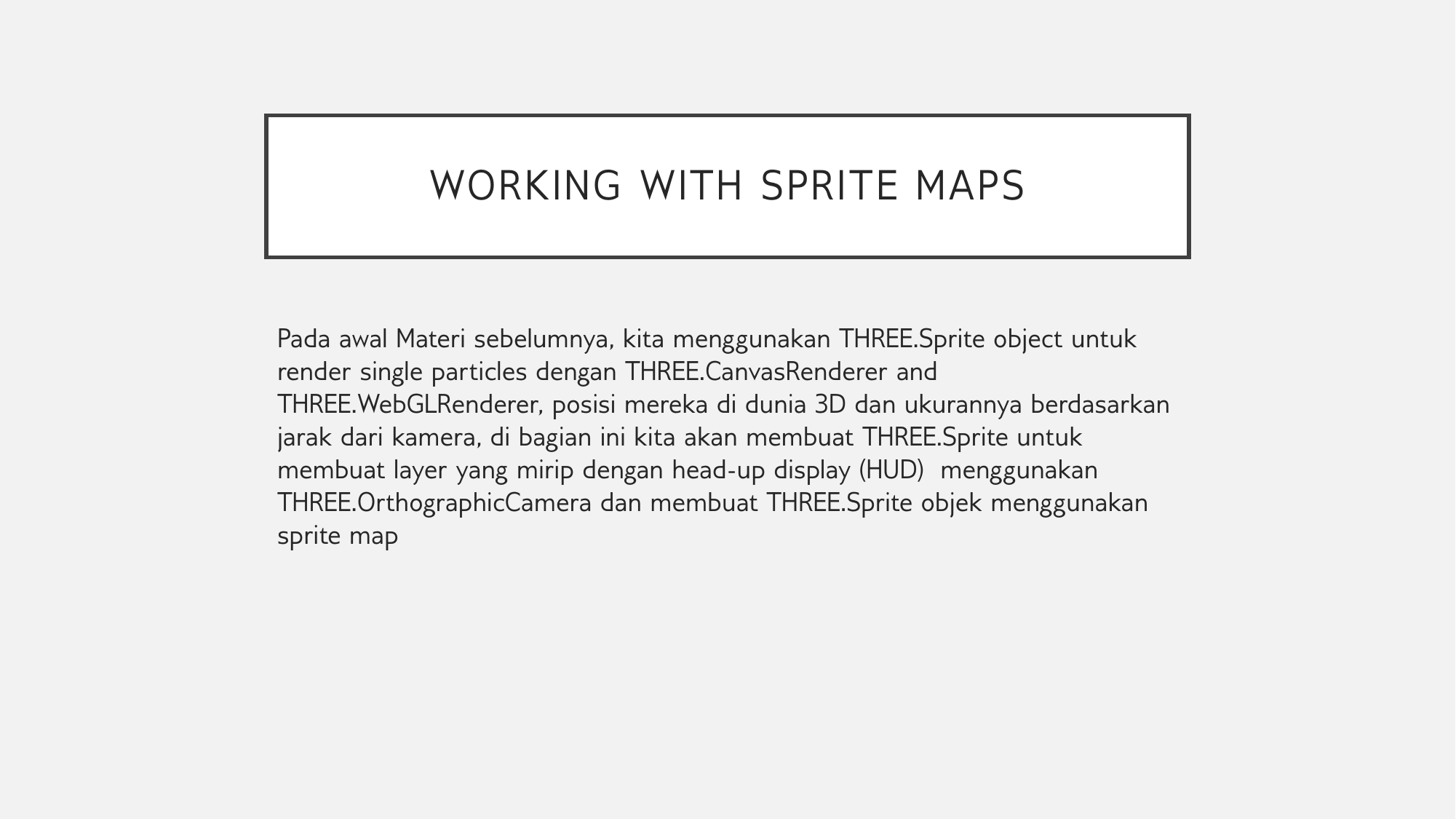

# Working with sprite maps
Pada awal Materi sebelumnya, kita menggunakan THREE.Sprite object untuk render single particles dengan THREE.CanvasRenderer and THREE.WebGLRenderer, posisi mereka di dunia 3D dan ukurannya berdasarkan jarak dari kamera, di bagian ini kita akan membuat THREE.Sprite untuk membuat layer yang mirip dengan head-up display (HUD)  menggunakan THREE.OrthographicCamera dan membuat THREE.Sprite objek menggunakan sprite map